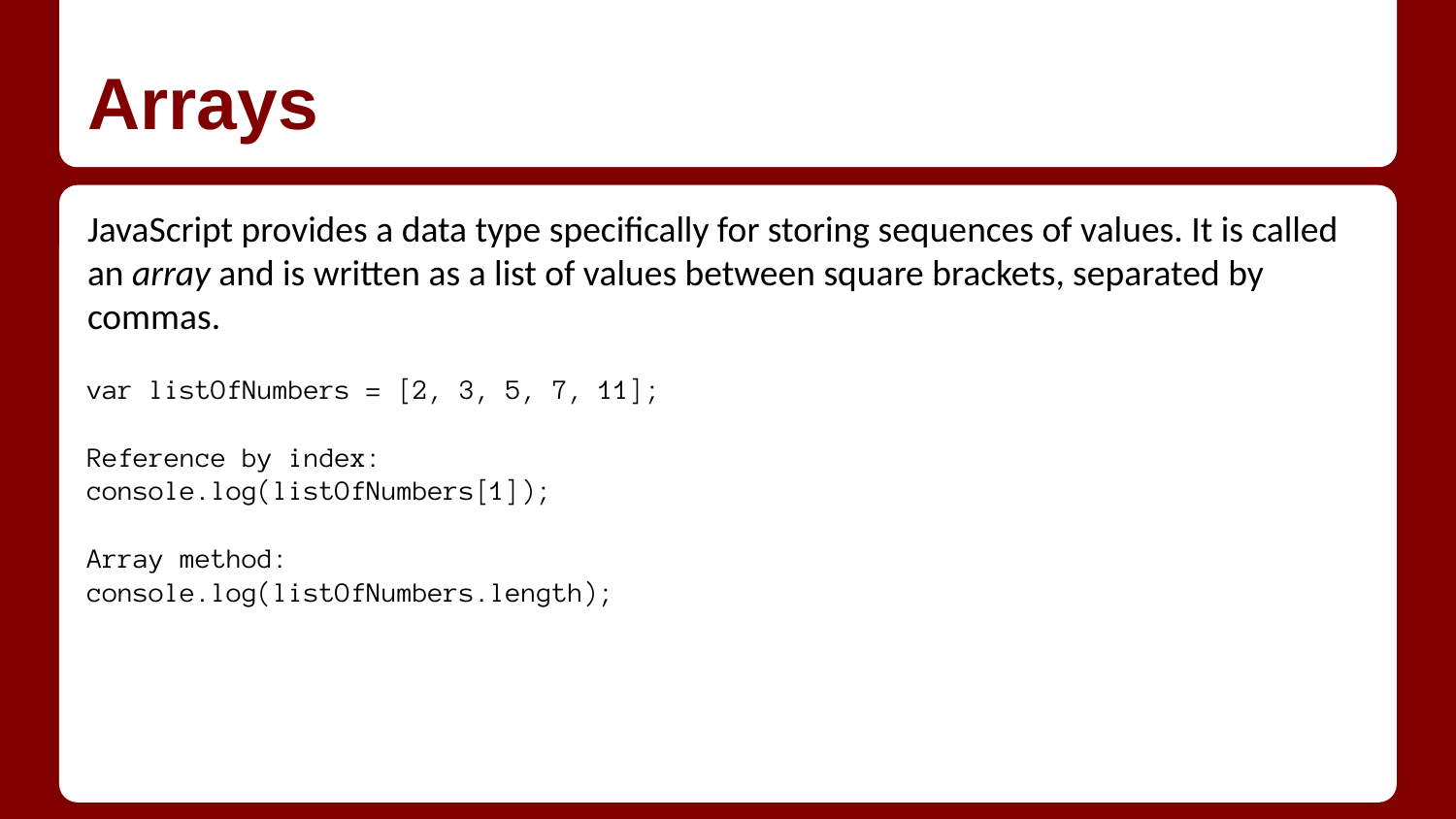

# Arrays
JavaScript provides a data type specifically for storing sequences of values. It is called an array and is written as a list of values between square brackets, separated by commas.

var listOfNumbers = [2, 3, 5, 7, 11];

Reference by index:
console.log(listOfNumbers[1]);

Array method:
console.log(listOfNumbers.length);